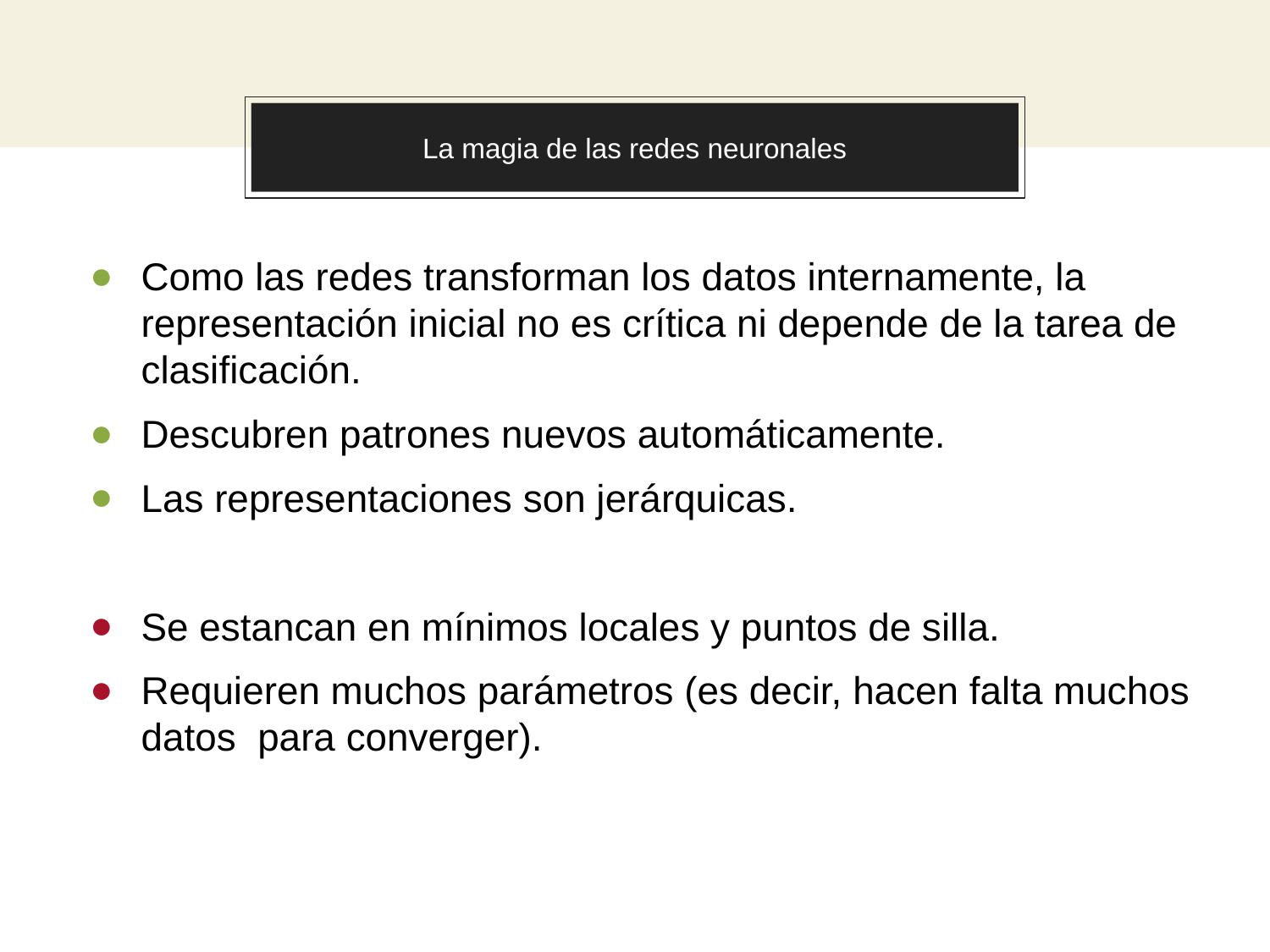

Regresión Lineal
# La magia de las redes neuronales
Como las redes transforman los datos internamente, la representación inicial no es crítica ni depende de la tarea de clasificación.
Descubren patrones nuevos automáticamente.
Las representaciones son jerárquicas.

Se estancan en mínimos locales y puntos de silla.
Requieren muchos parámetros (es decir, hacen falta muchos datos  para converger).